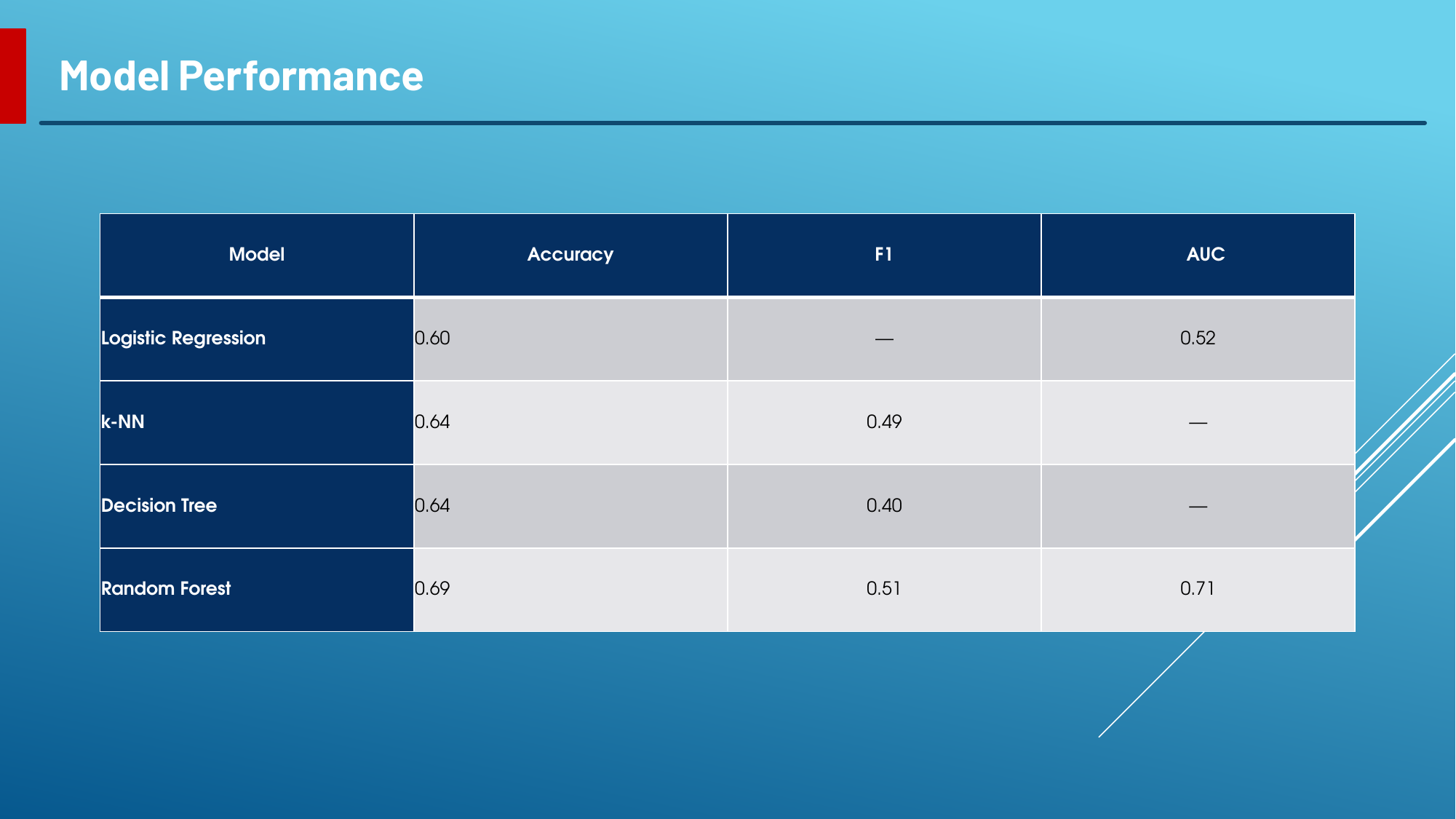

Model Performance
| Model | Accuracy | F1 | AUC |
| --- | --- | --- | --- |
| Logistic Regression | 0.60 | — | 0.52 |
| k-NN | 0.64 | 0.49 | — |
| Decision Tree | 0.64 | 0.40 | — |
| Random Forest | 0.69 | 0.51 | 0.71 |